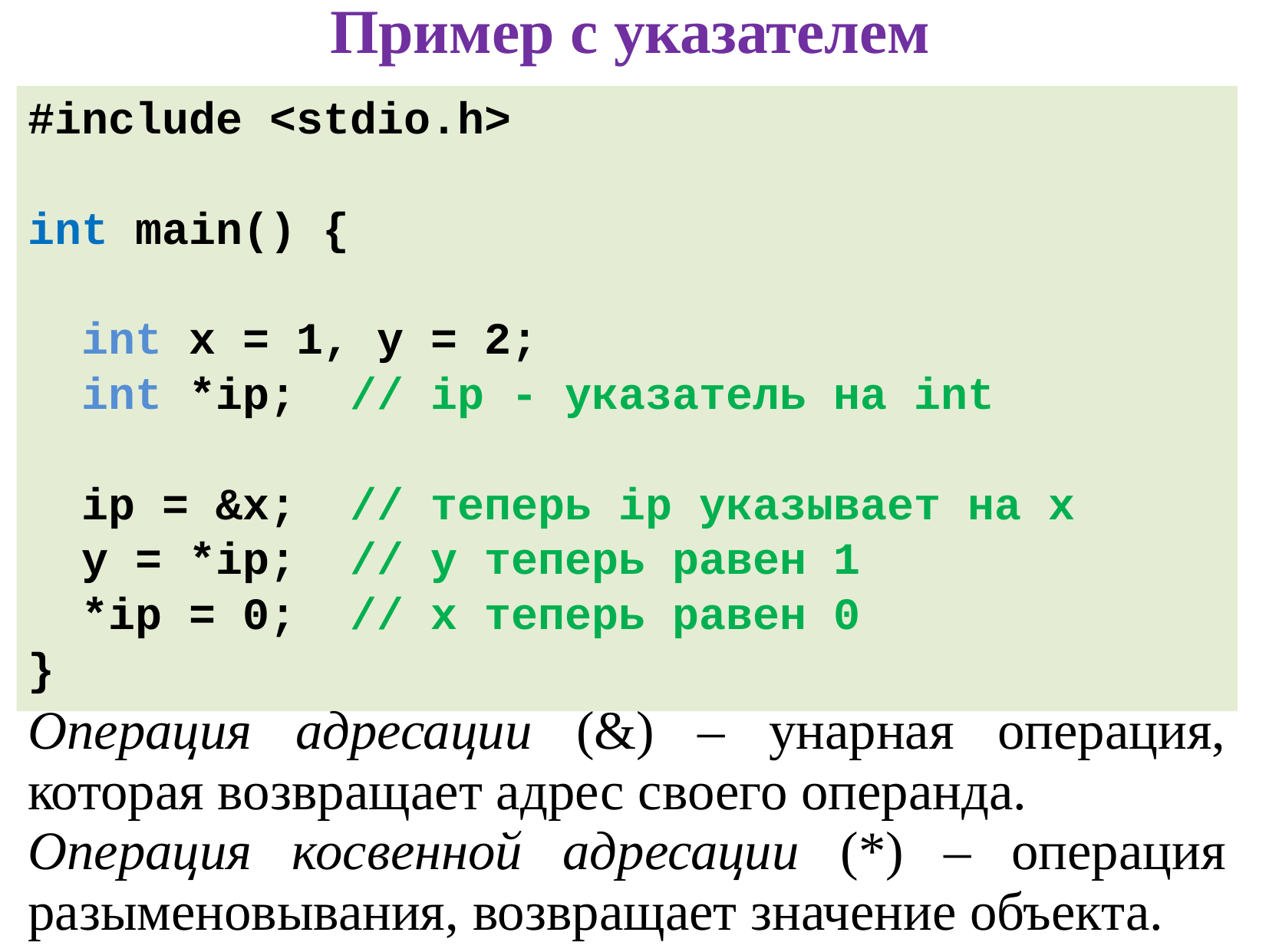

# Пример с указателем
#include <stdio.h>

int main() {

  int х = 1, у = 2;
  int *ip;  // ip - указатель на int

  ip = &x;  // теперь ip указывает на x
  y = *ip;  // y теперь равен 1
  *ip = 0;  // x теперь равен 0
}
Операция адресации (&) – унарная операция, которая возвращает адрес своего операнда.
Операция косвенной адресации (*) – операция разыменовывания, возвращает значение объекта.